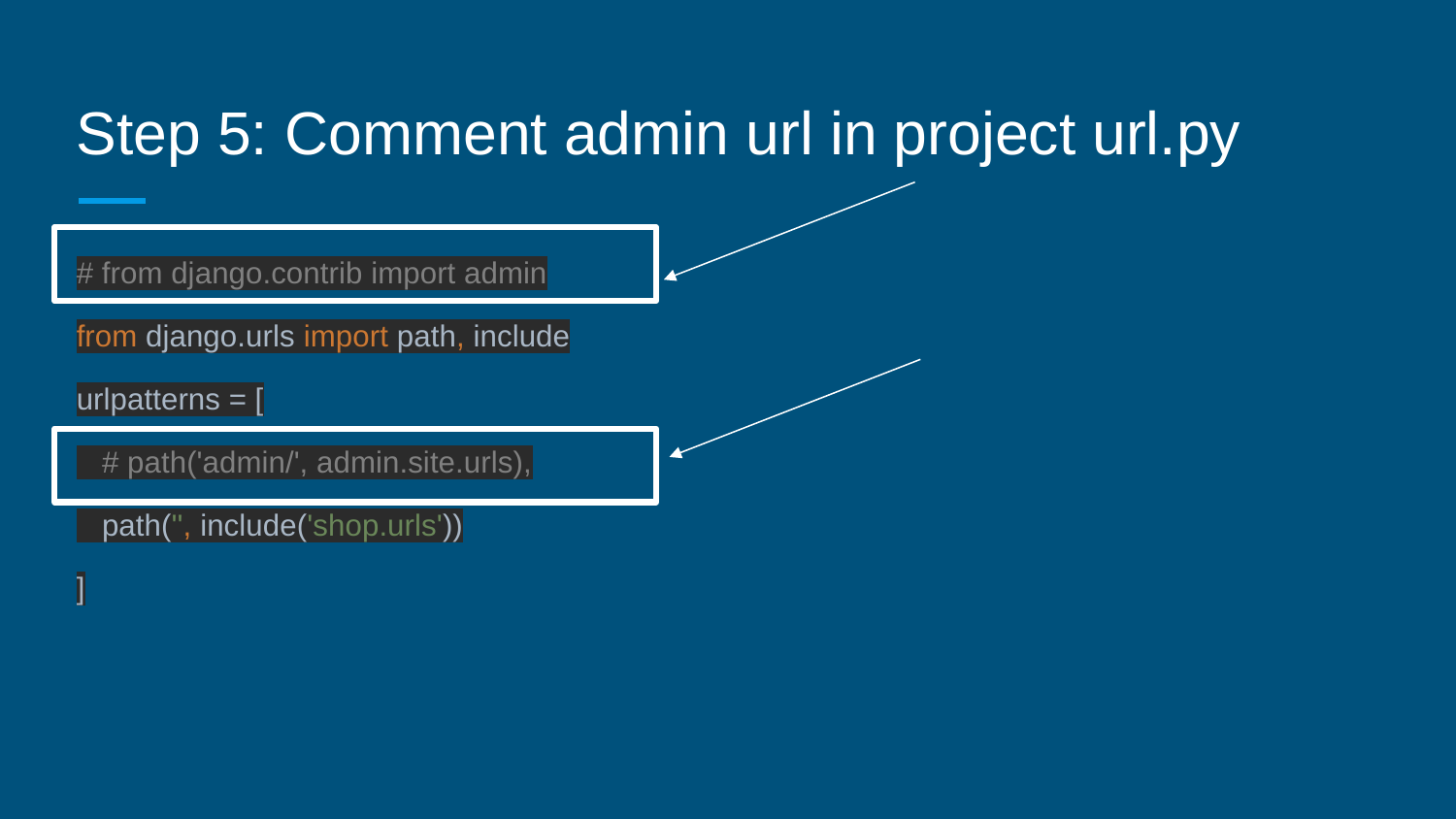

# Step 5: Comment admin url in project url.py

# from django.contrib import admin
from django.urls import path, include
urlpatterns = [
   # path('admin/', admin.site.urls),
   path('', include('shop.urls'))
]